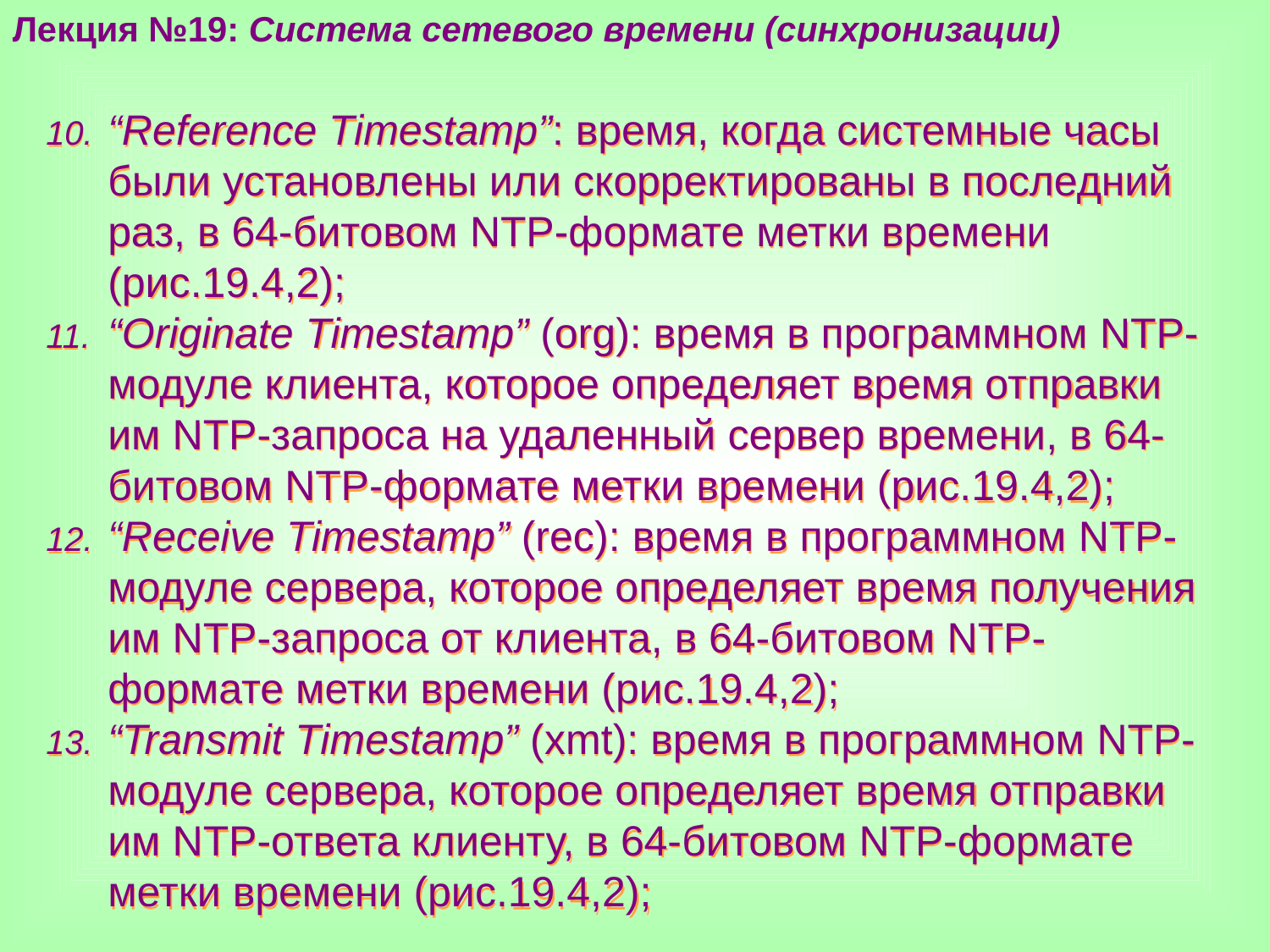

Лекция №19: Система сетевого времени (синхронизации)
“Reference Timestamp”: время, когда системные часы были установлены или скорректированы в последний раз, в 64-битовом NTP-формате метки времени (рис.19.4,2);
“Originate Timestamp” (org): время в программном NTP-модуле клиента, которое определяет время отправки им NTP-запроса на удаленный сервер времени, в 64-битовом NTP-формате метки времени (рис.19.4,2);
“Receive Timestamp” (rec): время в программном NTP-модуле сервера, которое определяет время получения им NTP-запроса от клиента, в 64-битовом NTP-формате метки времени (рис.19.4,2);
“Transmit Timestamp” (xmt): время в программном NTP-модуле сервера, которое определяет время отправки им NTP-ответа клиенту, в 64-битовом NTP-формате метки времени (рис.19.4,2);